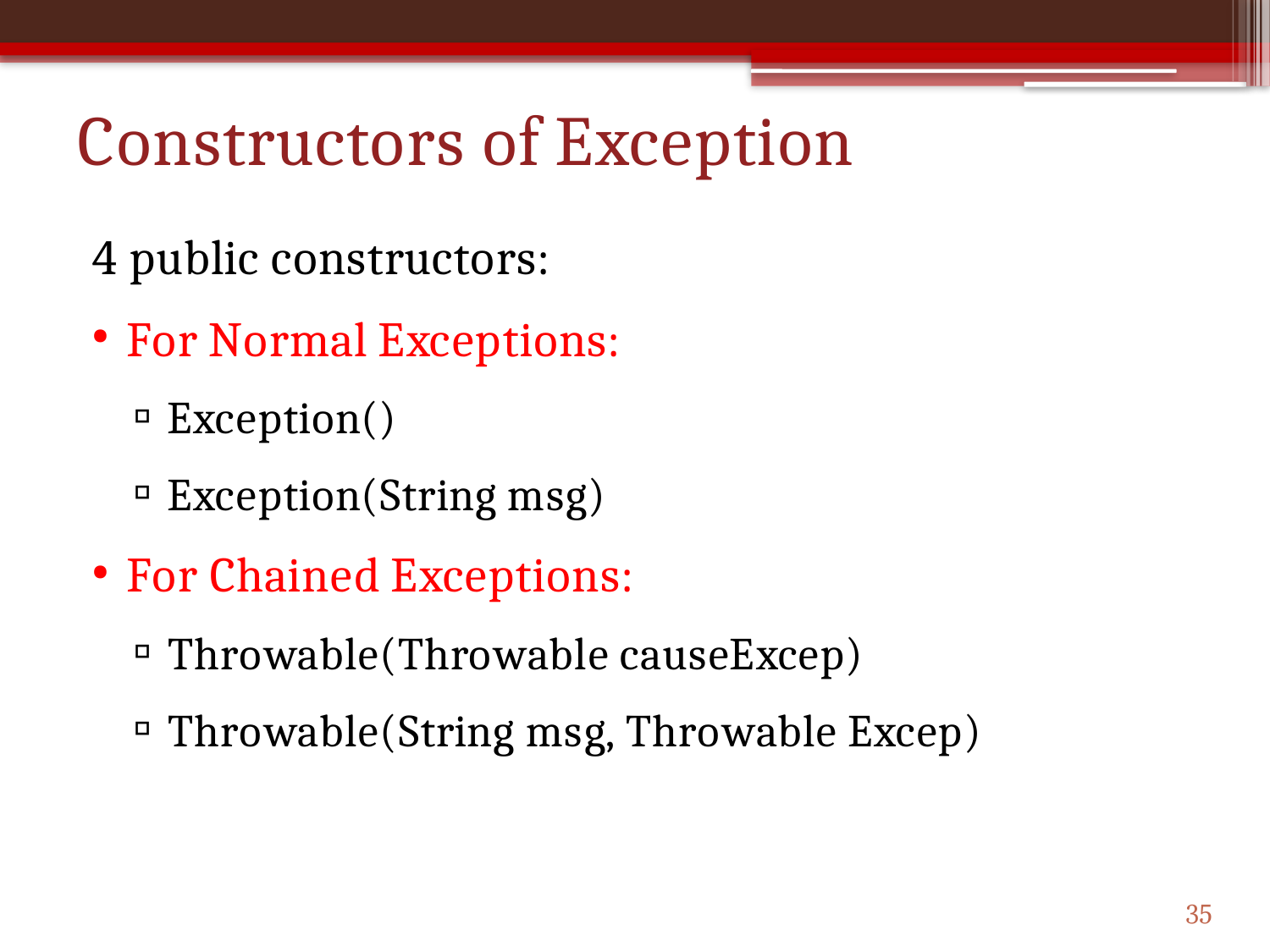

# Constructors of Exception
4 public constructors:
For Normal Exceptions:
Exception()
Exception(String msg)
For Chained Exceptions:
Throwable(Throwable causeExcep)
Throwable(String msg, Throwable Excep)
35